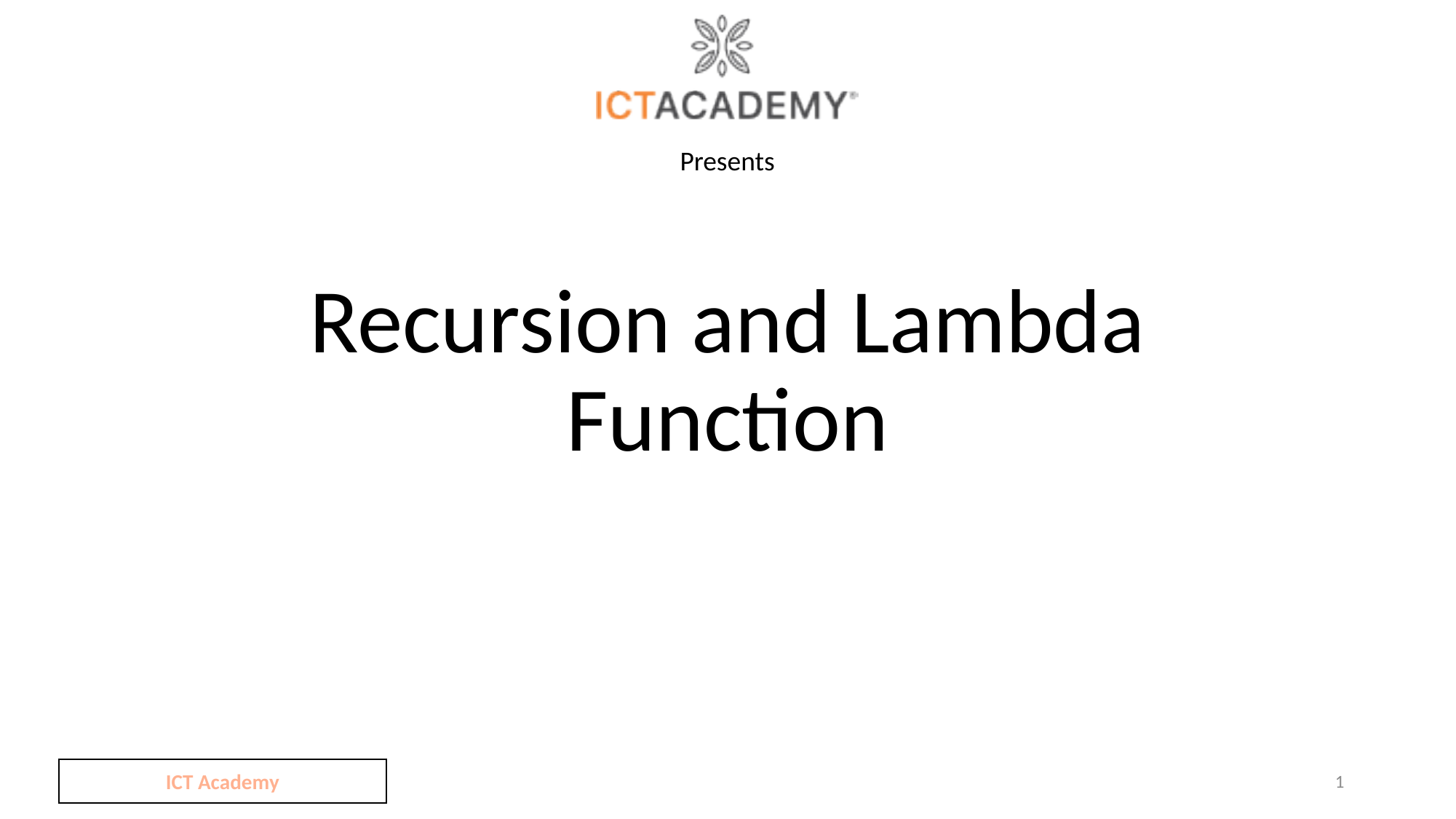

# Recursion and Lambda Function
ICT Academy
1